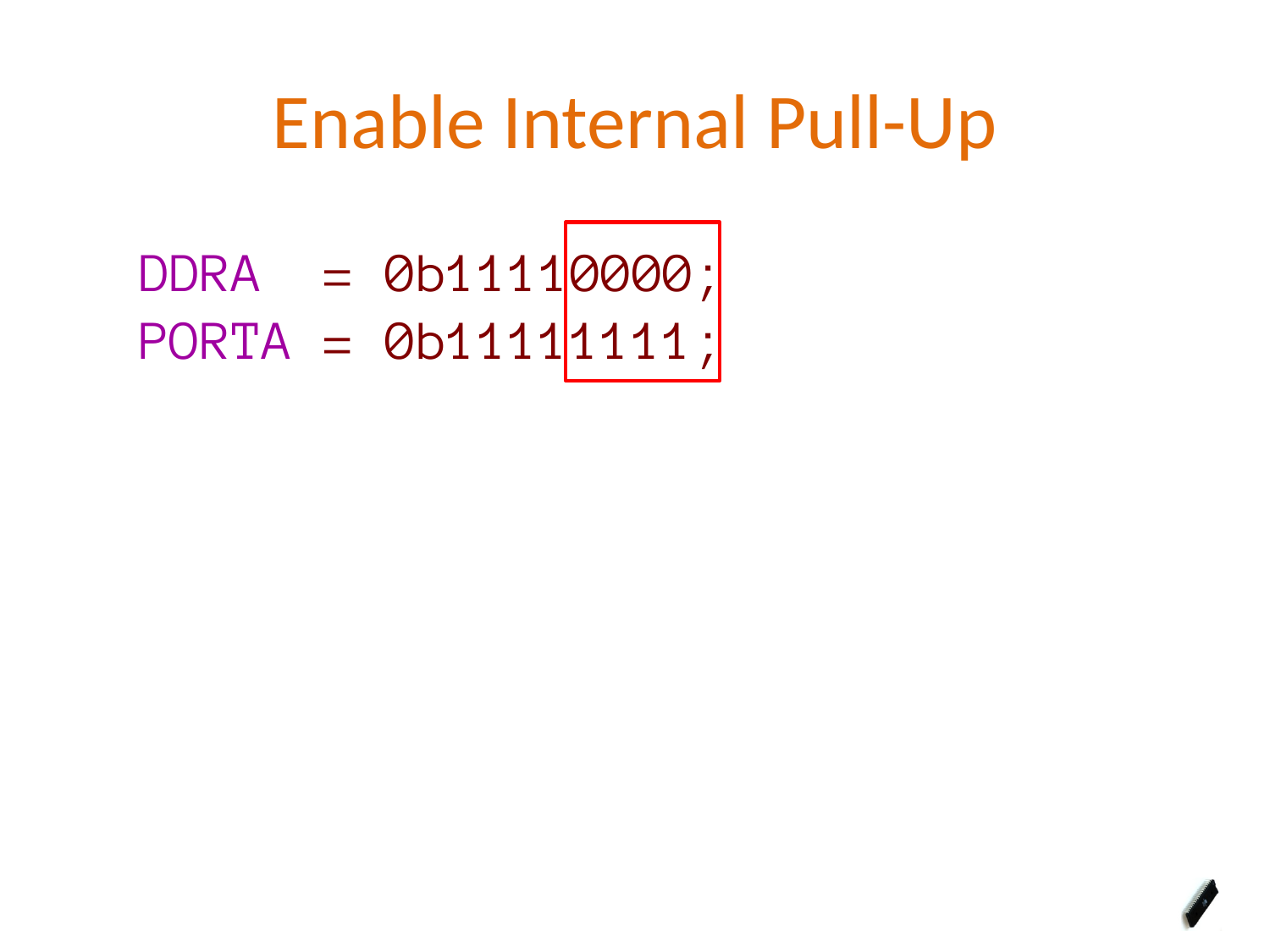

# Enable Internal Pull-Up
DDRA  = 0b11110000;
PORTA = 0b11111111;